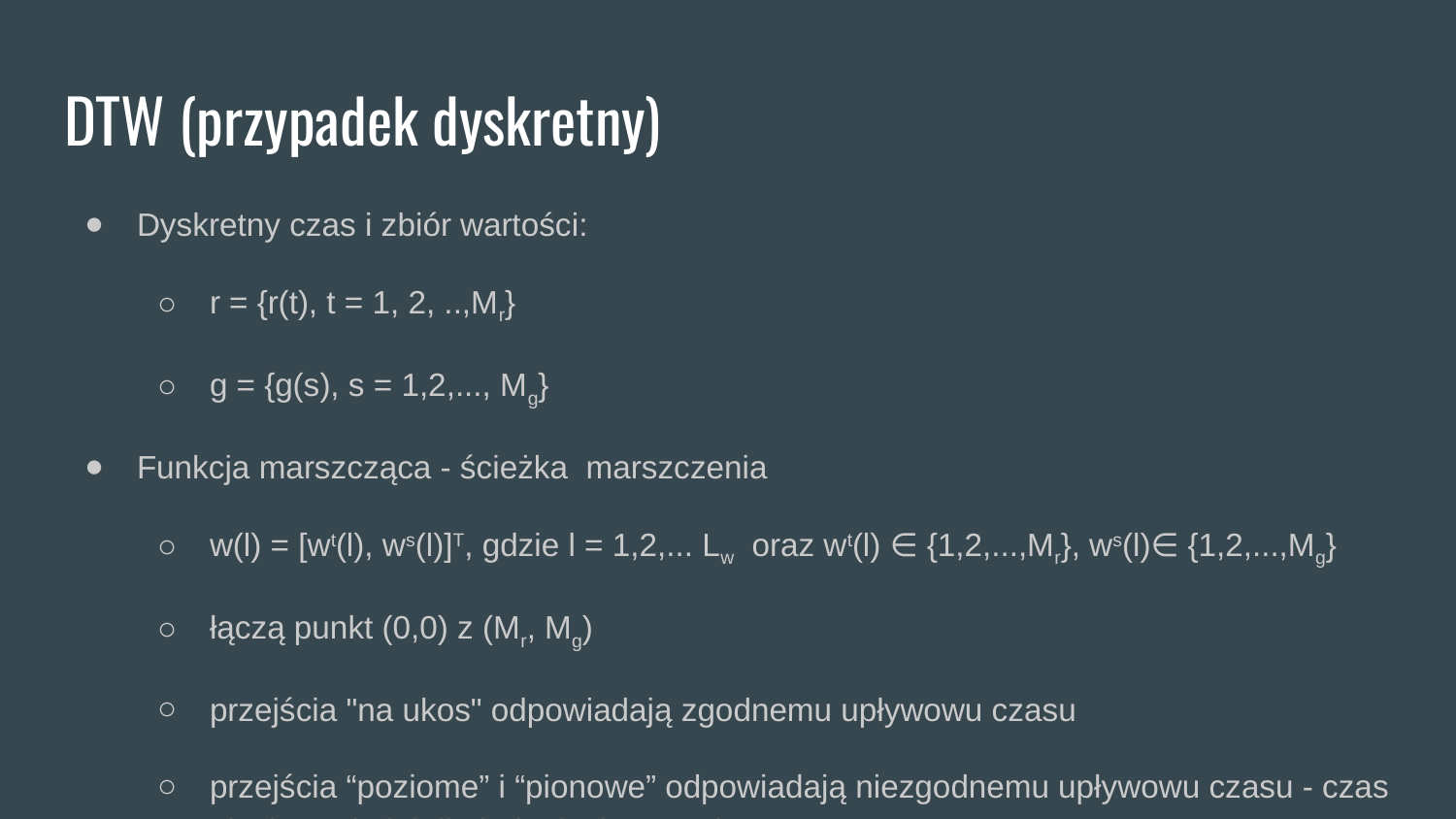

# DTW (przypadek dyskretny)
Dyskretny czas i zbiór wartości:
r = {r(t), t = 1, 2, ..,Mr}
g = {g(s), s = 1,2,..., Mg}
Funkcja marszcząca - ścieżka  marszczenia
w(l) = [wt(l), ws(l)]T, gdzie l = 1,2,... Lw  oraz wt(l) ∈ {1,2,...,Mr}, ws(l)∈ {1,2,...,Mg}
łączą punkt (0,0) z (Mr, Mg)
przejścia "na ukos" odpowiadają zgodnemu upływowu czasu
przejścia “poziome” i “pionowe” odpowiadają niezgodnemu upływowu czasu - czas płynie szybciej dla jednej z krzywych
Warunki brzegowe:
wt(1) = ws (1) = 1; wt(Lw) = Mr; ws (Lw) = Mg
wt(l + 1) ­ >= wt(l); ws (l + 1)  >=­ ws (l)
max(Mr,Mg) <= Lw <= Mr +Mg − 1